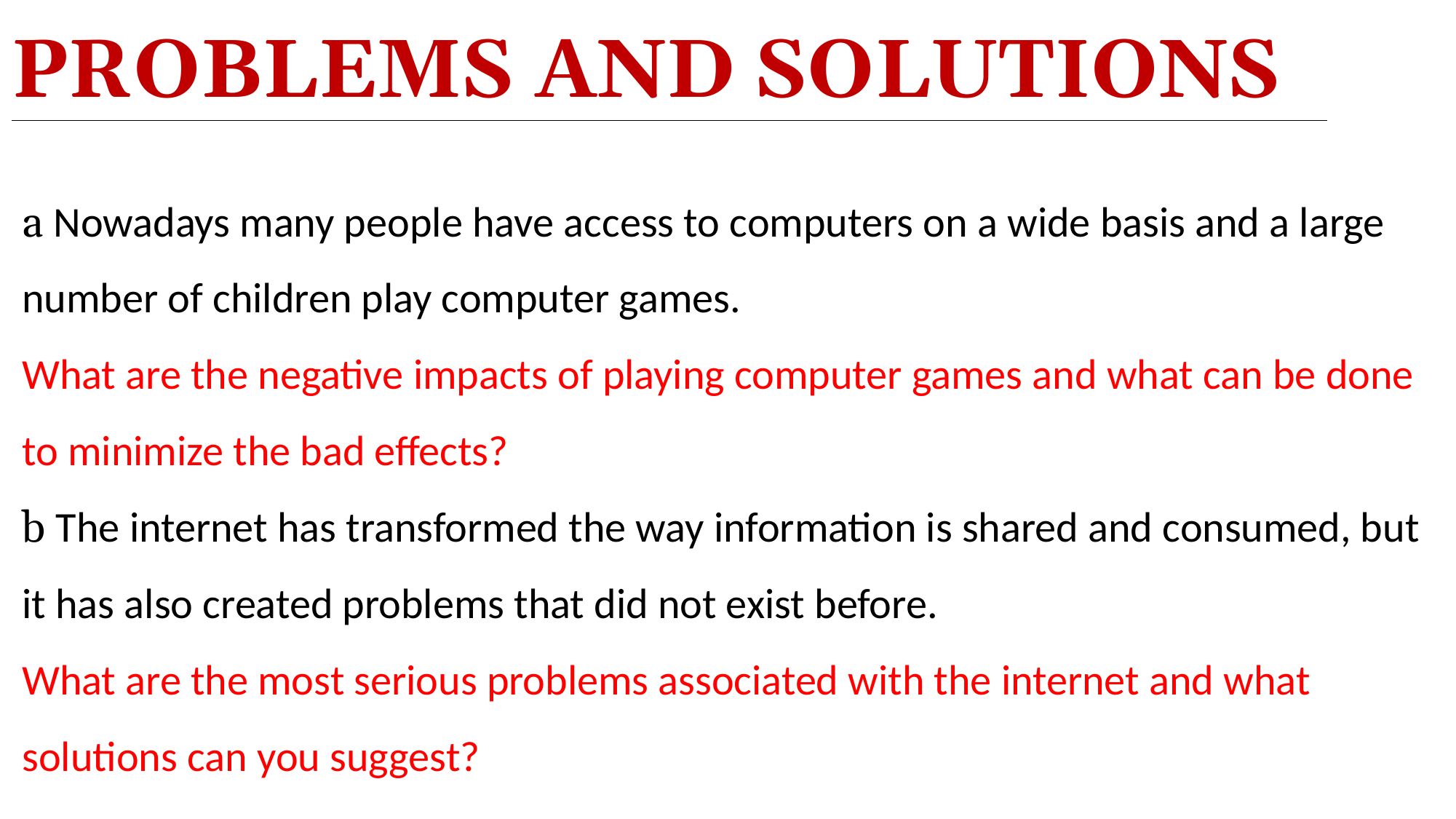

# PROBLEMS AND SOLUTIONS
a Nowadays many people have access to computers on a wide basis and a large number of children play computer games.
What are the negative impacts of playing computer games and what can be done to minimize the bad effects?
b The internet has transformed the way information is shared and consumed, but it has also created problems that did not exist before.
What are the most serious problems associated with the internet and what solutions can you suggest?